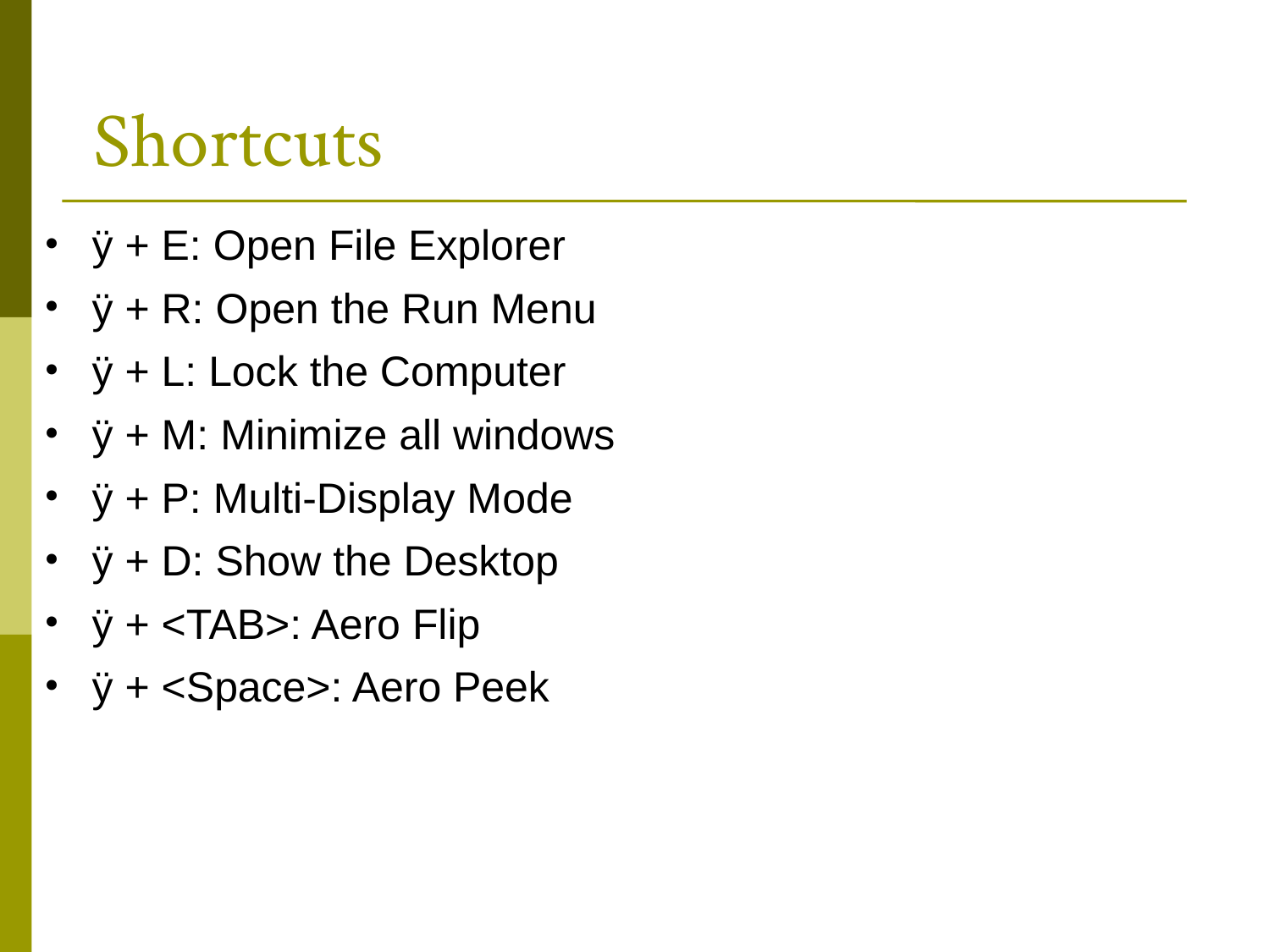

# Shortcuts
ÿ + E: Open File Explorer
ÿ + R: Open the Run Menu
ÿ + L: Lock the Computer
ÿ + M: Minimize all windows
ÿ + P: Multi-Display Mode
ÿ + D: Show the Desktop
ÿ + <TAB>: Aero Flip
ÿ + <Space>: Aero Peek